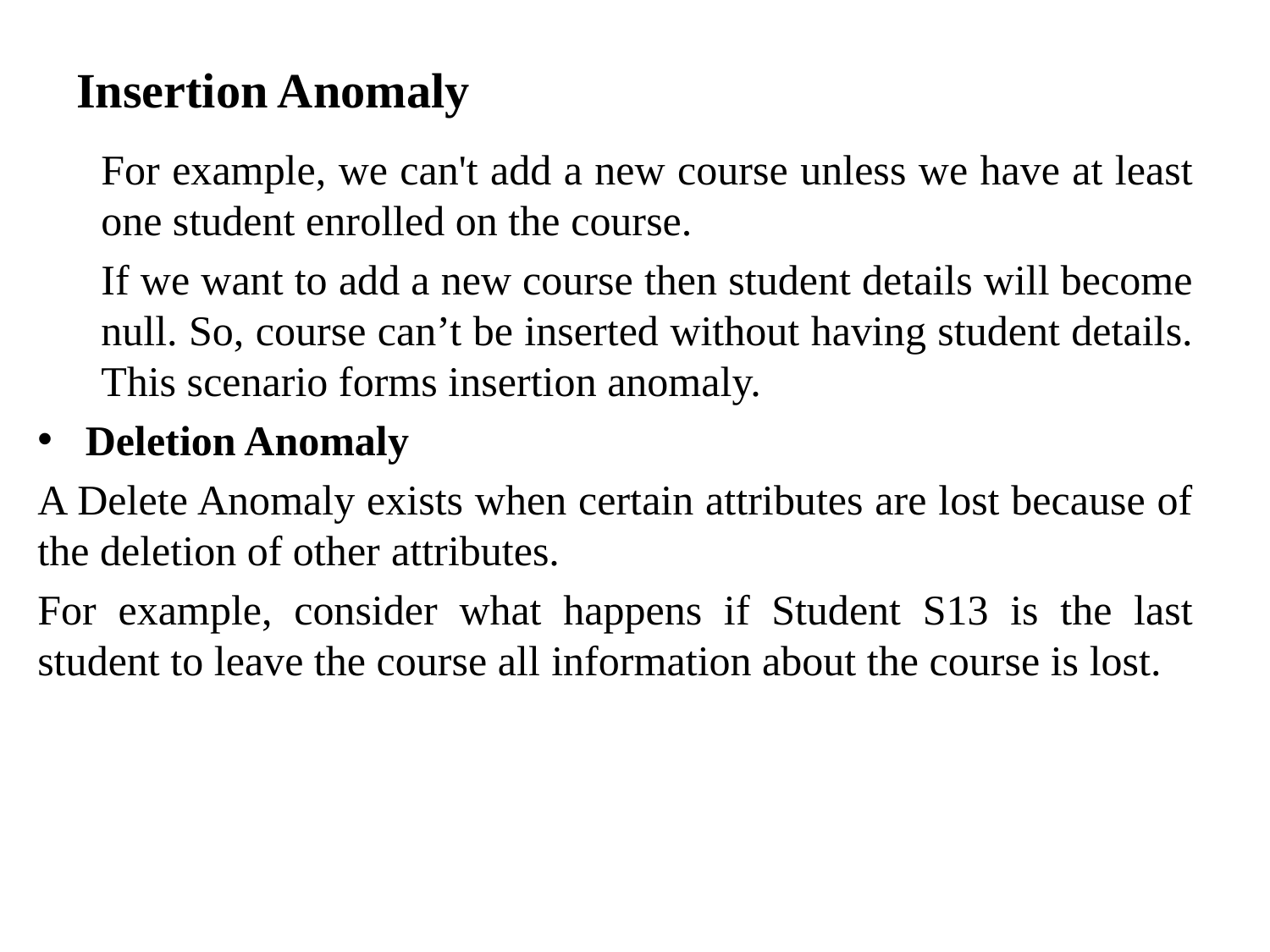

# Insertion Anomaly
For example, we can't add a new course unless we have at least one student enrolled on the course.
If we want to add a new course then student details will become null. So, course can’t be inserted without having student details. This scenario forms insertion anomaly.
Deletion Anomaly
A Delete Anomaly exists when certain attributes are lost because of the deletion of other attributes.
For example, consider what happens if Student S13 is the last student to leave the course all information about the course is lost.